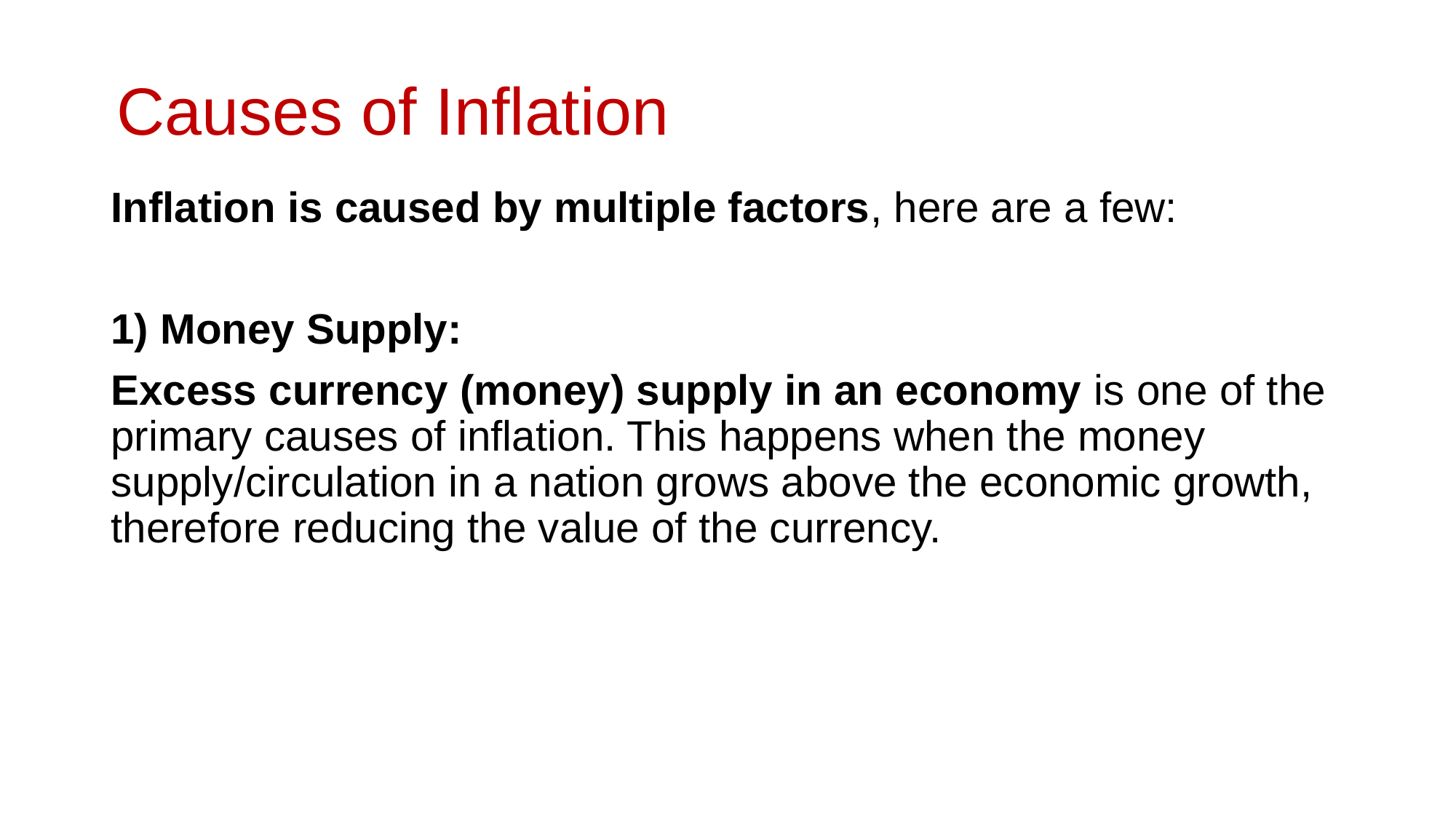

# Causes of Inflation
Inflation is caused by multiple factors, here are a few:

1) Money Supply:
Excess currency (money) supply in an economy is one of the primary causes of inflation. This happens when the money supply/circulation in a nation grows above the economic growth, therefore reducing the value of the currency.